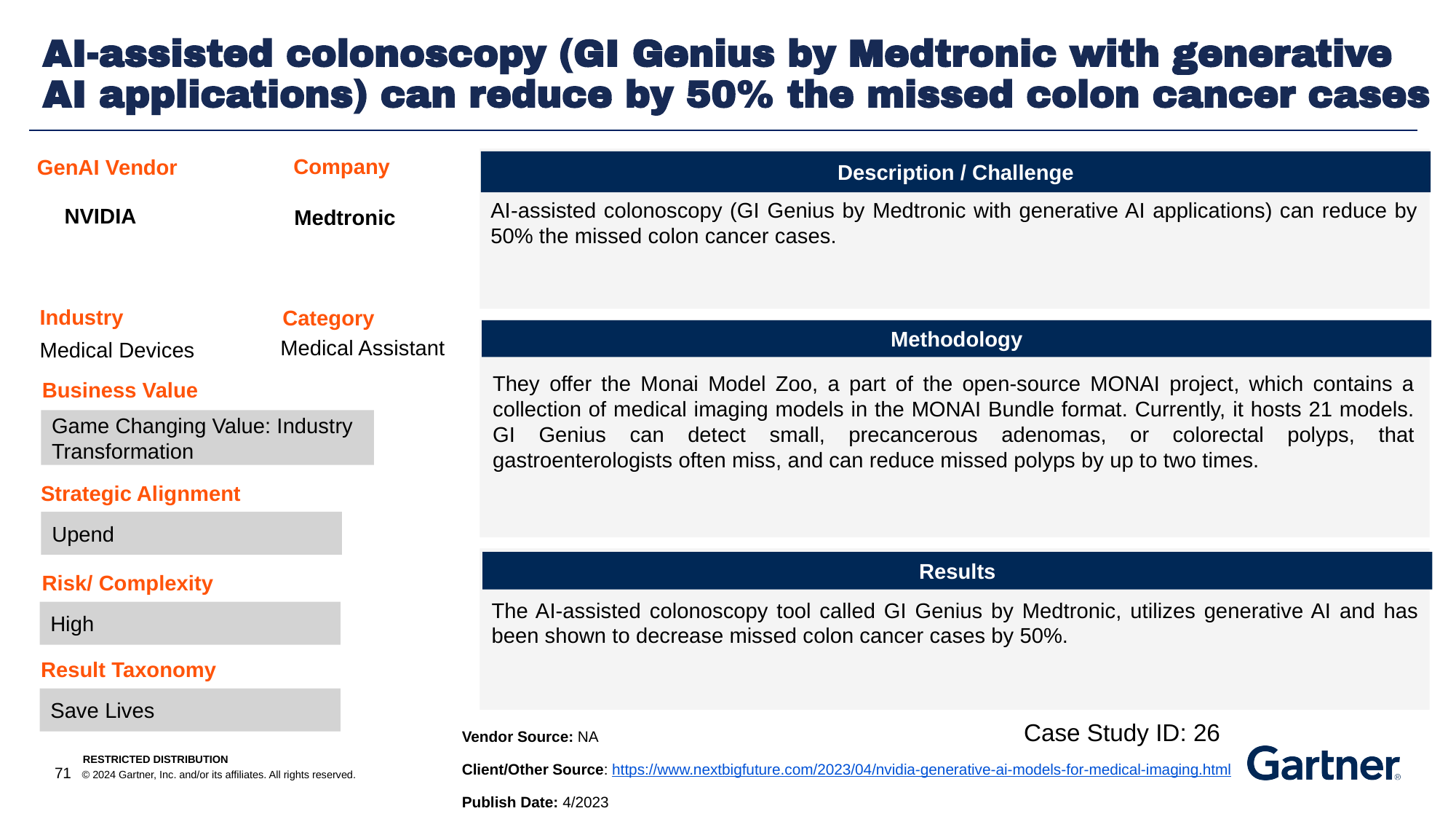

AI-assisted colonoscopy (GI Genius by Medtronic with generative AI applications) can reduce by 50% the missed colon cancer cases
Company
GenAI Vendor

Description / Challenge
AI-assisted colonoscopy (GI Genius by Medtronic with generative AI applications) can reduce by 50% the missed colon cancer cases.
NVIDIA
Medtronic
Industry
Category

Methodology
Medical Assistant
Medical Devices
They offer the Monai Model Zoo, a part of the open-source MONAI project, which contains a collection of medical imaging models in the MONAI Bundle format. Currently, it hosts 21 models. GI Genius can detect small, precancerous adenomas, or colorectal polyps, that gastroenterologists often miss, and can reduce missed polyps by up to two times.
Business Value
Game Changing Value: Industry Transformation
Strategic Alignment
Upend

Results
Risk/ Complexity
The AI-assisted colonoscopy tool called GI Genius by Medtronic, utilizes generative AI and has been shown to decrease missed colon cancer cases by 50%.
High
Result Taxonomy
Save Lives
Case Study ID: 26
Vendor Source: NA

Client/Other Source: https://www.nextbigfuture.com/2023/04/nvidia-generative-ai-models-for-medical-imaging.html

Publish Date: 4/2023